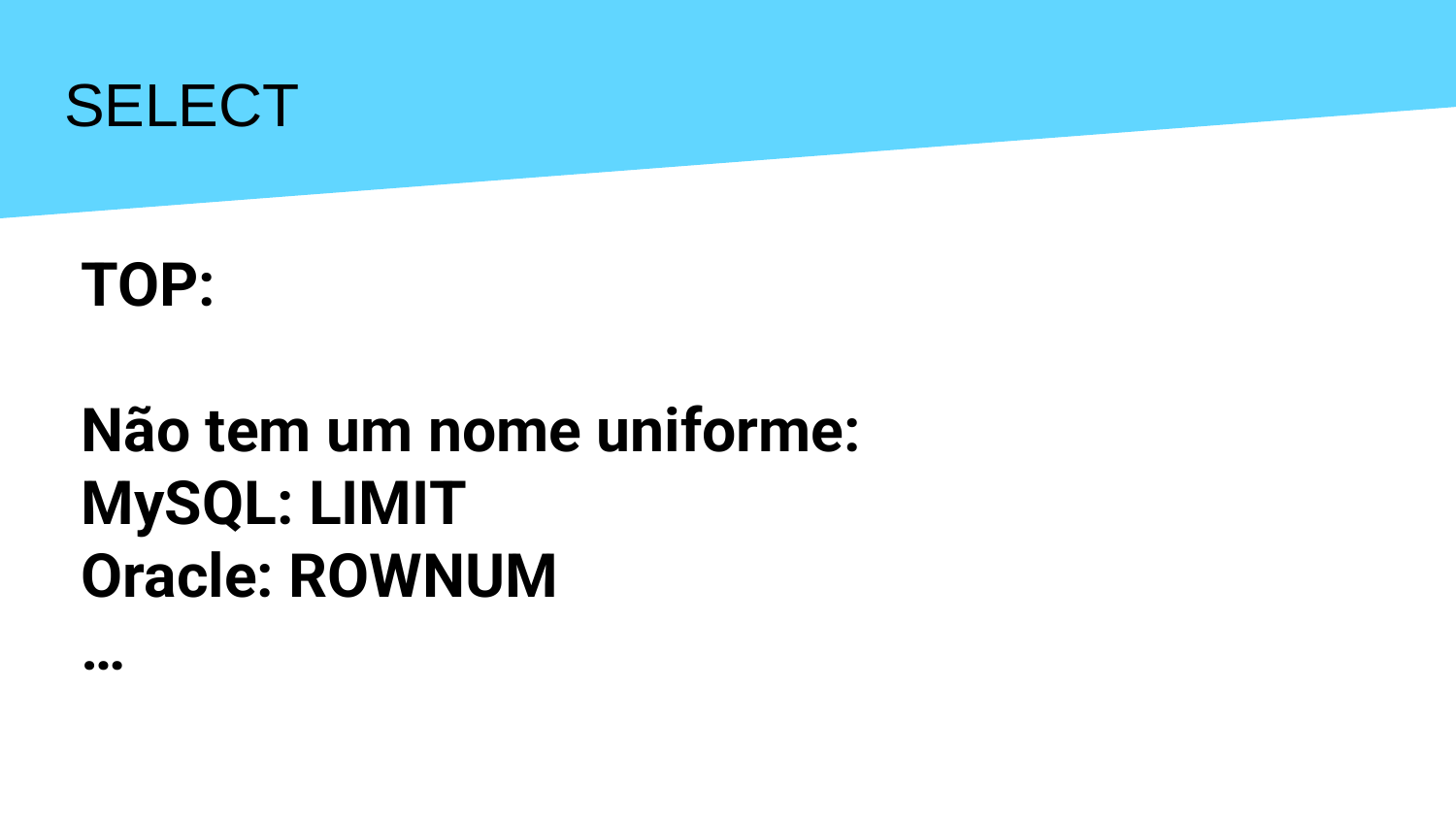

# SELECT
TOP:

Não tem um nome uniforme:
MySQL: LIMIT
Oracle: ROWNUM
…